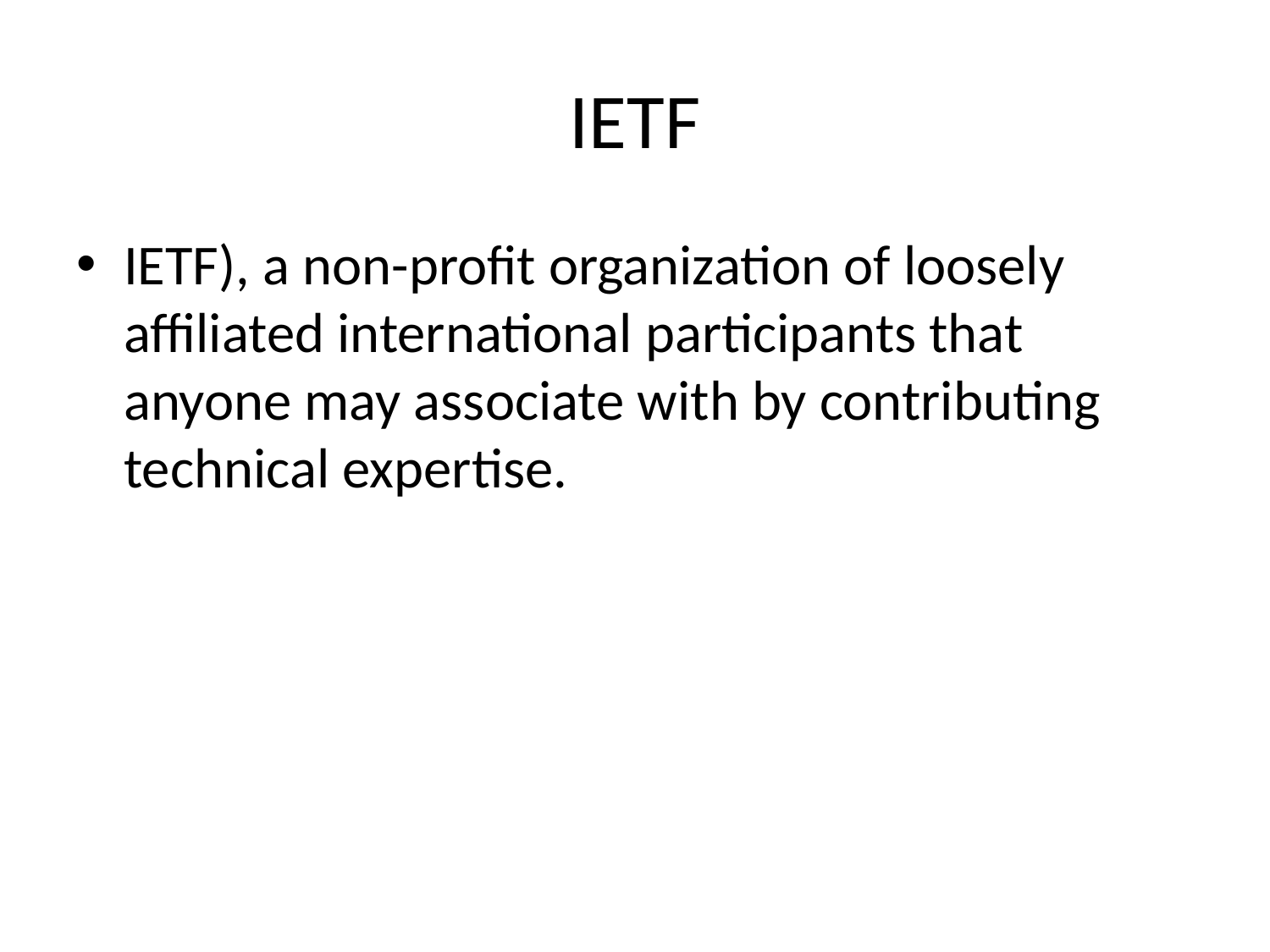

# IETF
IETF), a non-profit organization of loosely affiliated international participants that anyone may associate with by contributing technical expertise.